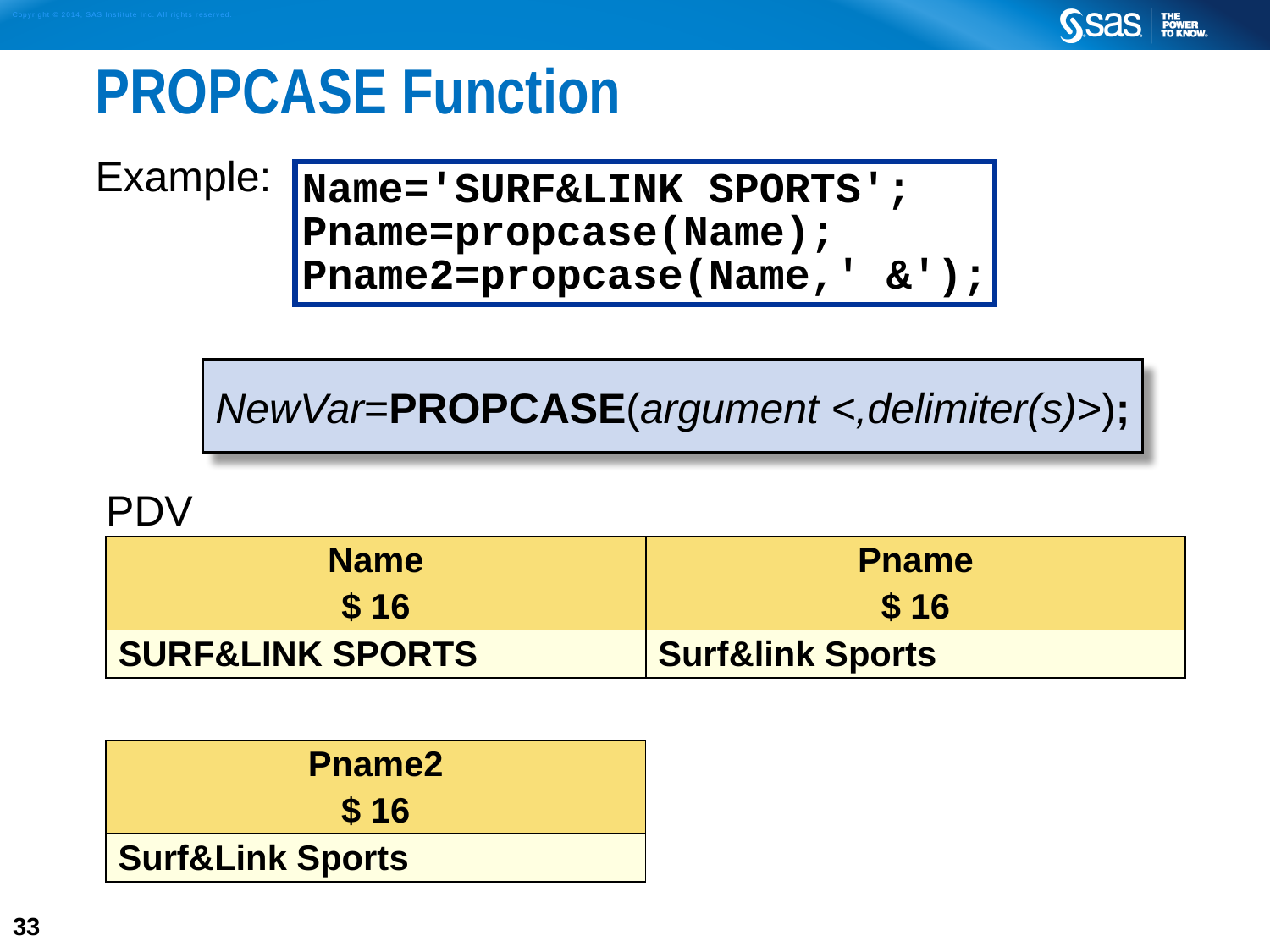

# PROPCASE Function
Example:
Name='SURF&LINK SPORTS';
Pname=propcase(Name);
Pname2=propcase(Name,' &');
NewVar=PROPCASE(argument <,delimiter(s)>);
| PDV |  |
| --- | --- |
| Name $ 16 | Pname $ 16 |
| SURF&LINK SPORTS | Surf&link Sports |
|  |
| --- |
| Pname2 $ 16 |
| Surf&Link Sports |
33